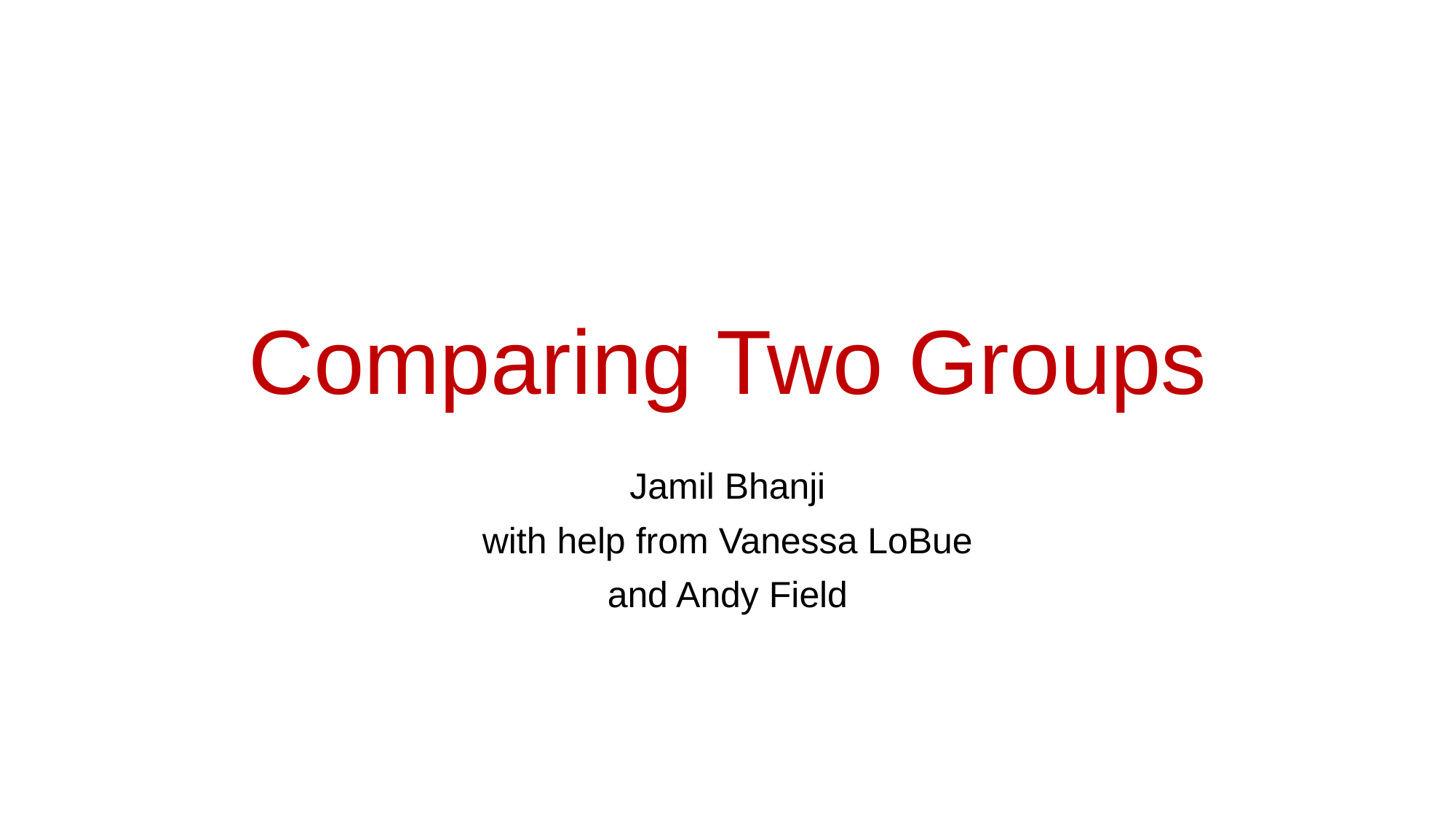

# Comparing Two Groups
Jamil Bhanji
with help from Vanessa LoBue
and Andy Field